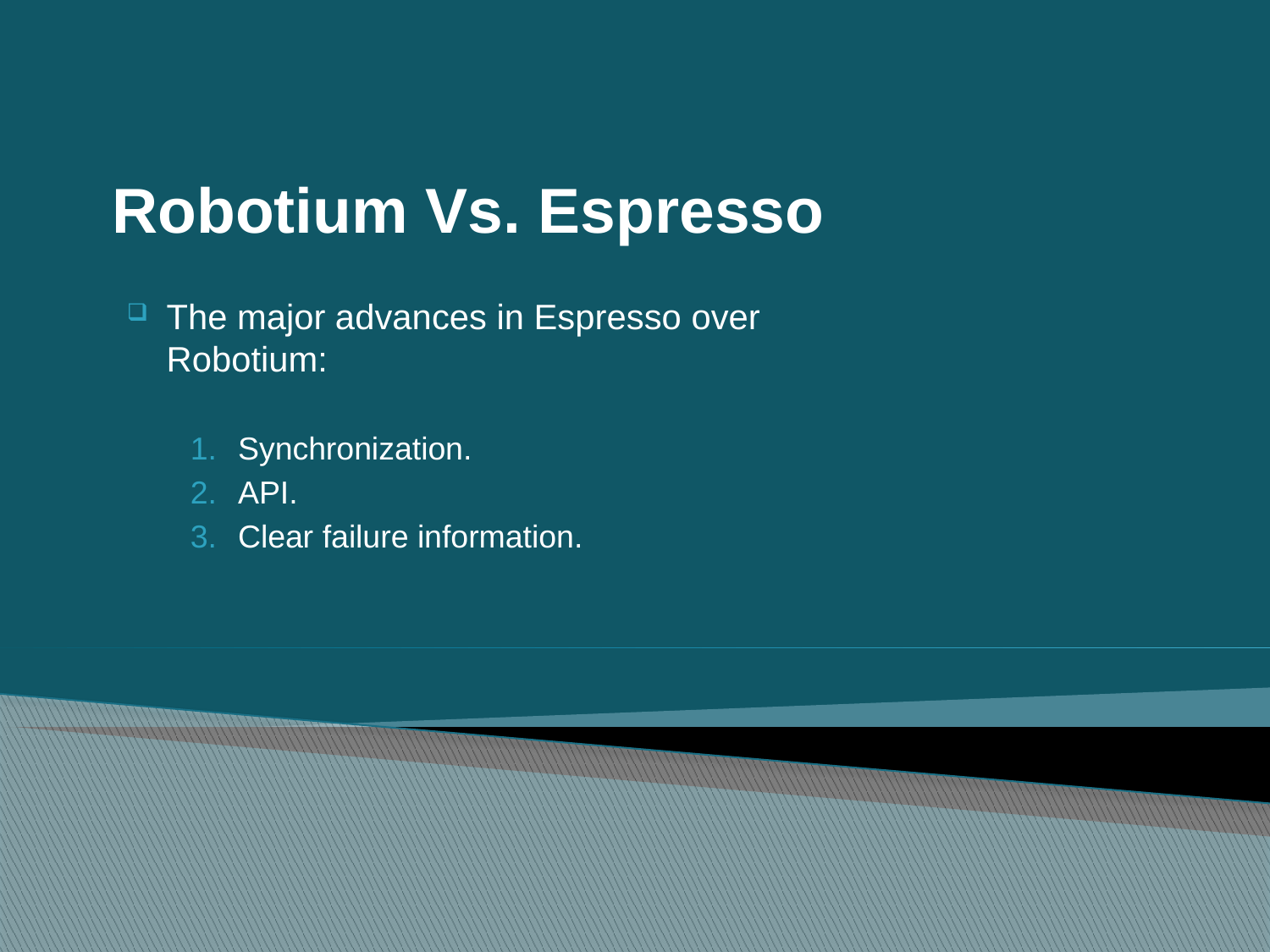

# Robotium Vs. Espresso
The major advances in Espresso over Robotium:

Synchronization.
API.
Clear failure information.